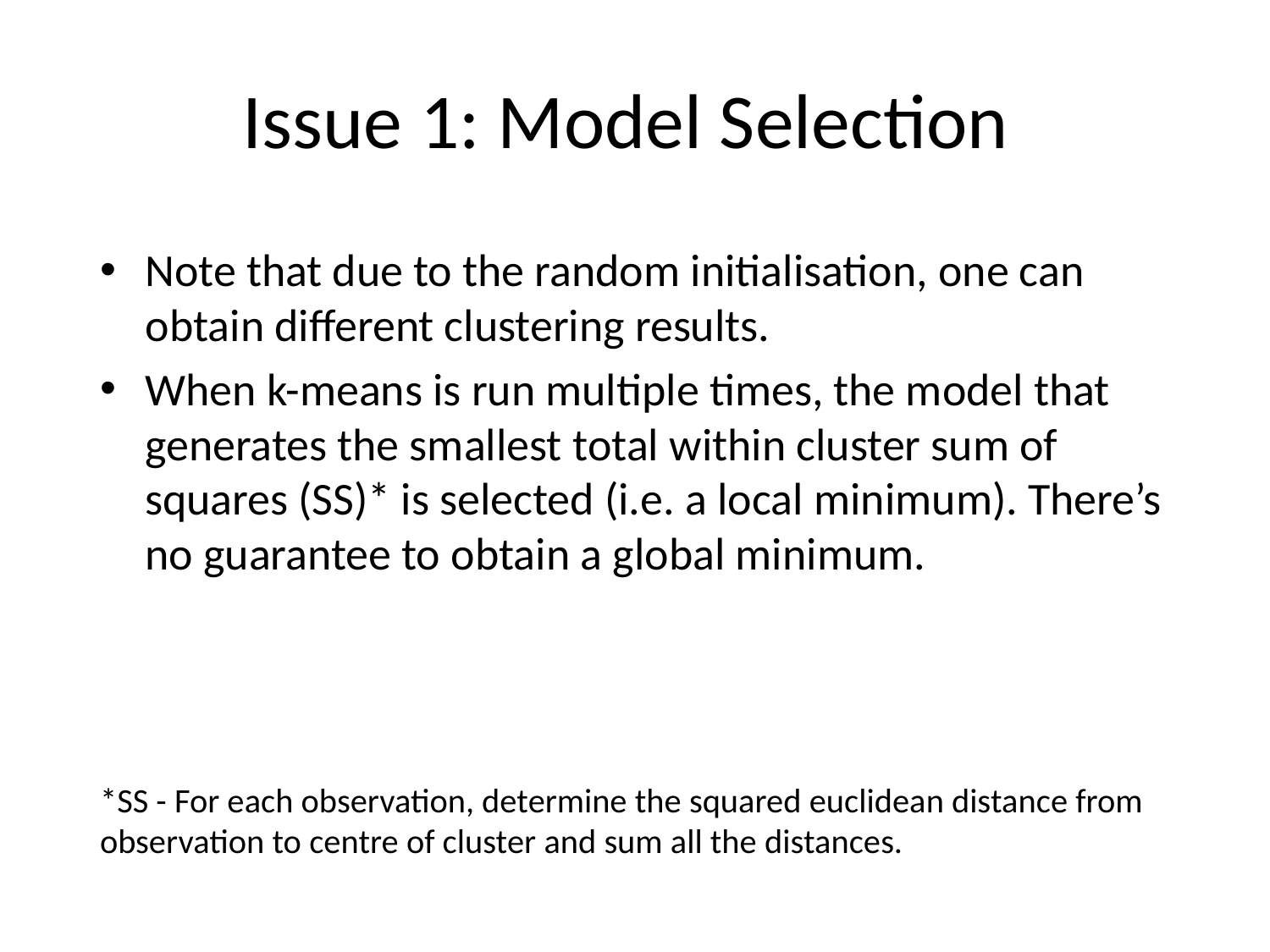

# Issue 1: Model Selection
Note that due to the random initialisation, one can obtain different clustering results.
When k-means is run multiple times, the model that generates the smallest total within cluster sum of squares (SS)* is selected (i.e. a local minimum). There’s no guarantee to obtain a global minimum.

*SS - For each observation, determine the squared euclidean distance from observation to centre of cluster and sum all the distances.